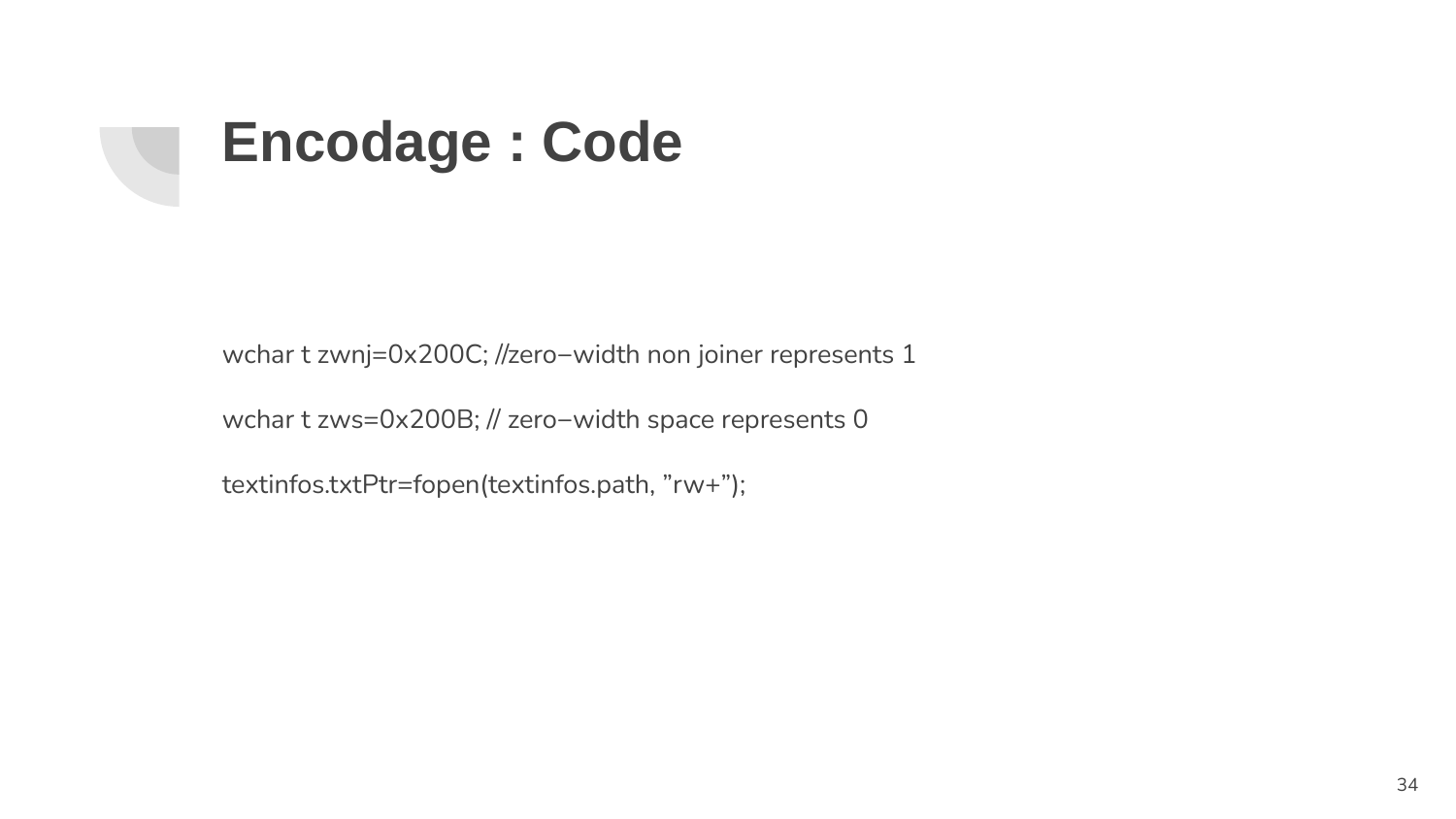

# Encodage : Code
wchar t zwnj=0x200C; //zero−width non joiner represents 1
wchar t zws=0x200B; // zero−width space represents 0
textinfos.txtPtr=fopen(textinfos.path, ”rw+”);

34